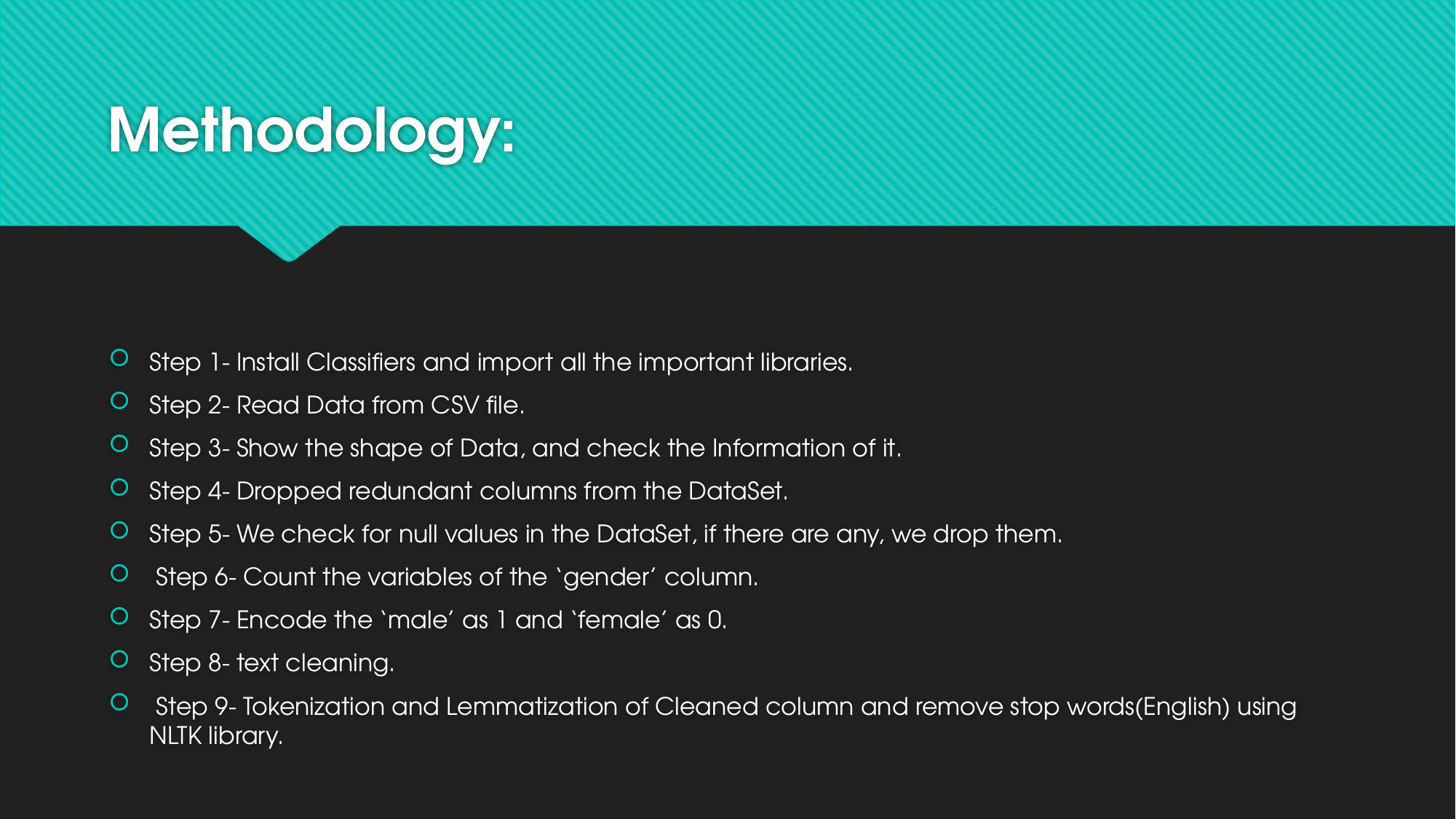

# Methodology:
Step 1- Install Classifiers and import all the important libraries.
Step 2- Read Data from CSV file.
Step 3- Show the shape of Data, and check the Information of it.
Step 4- Dropped redundant columns from the DataSet.
Step 5- We check for null values in the DataSet, if there are any, we drop them.
 Step 6- Count the variables of the ‘gender’ column.
Step 7- Encode the ‘male’ as 1 and ‘female’ as 0.
Step 8- text cleaning.
 Step 9- Tokenization and Lemmatization of Cleaned column and remove stop words(English) using NLTK library.